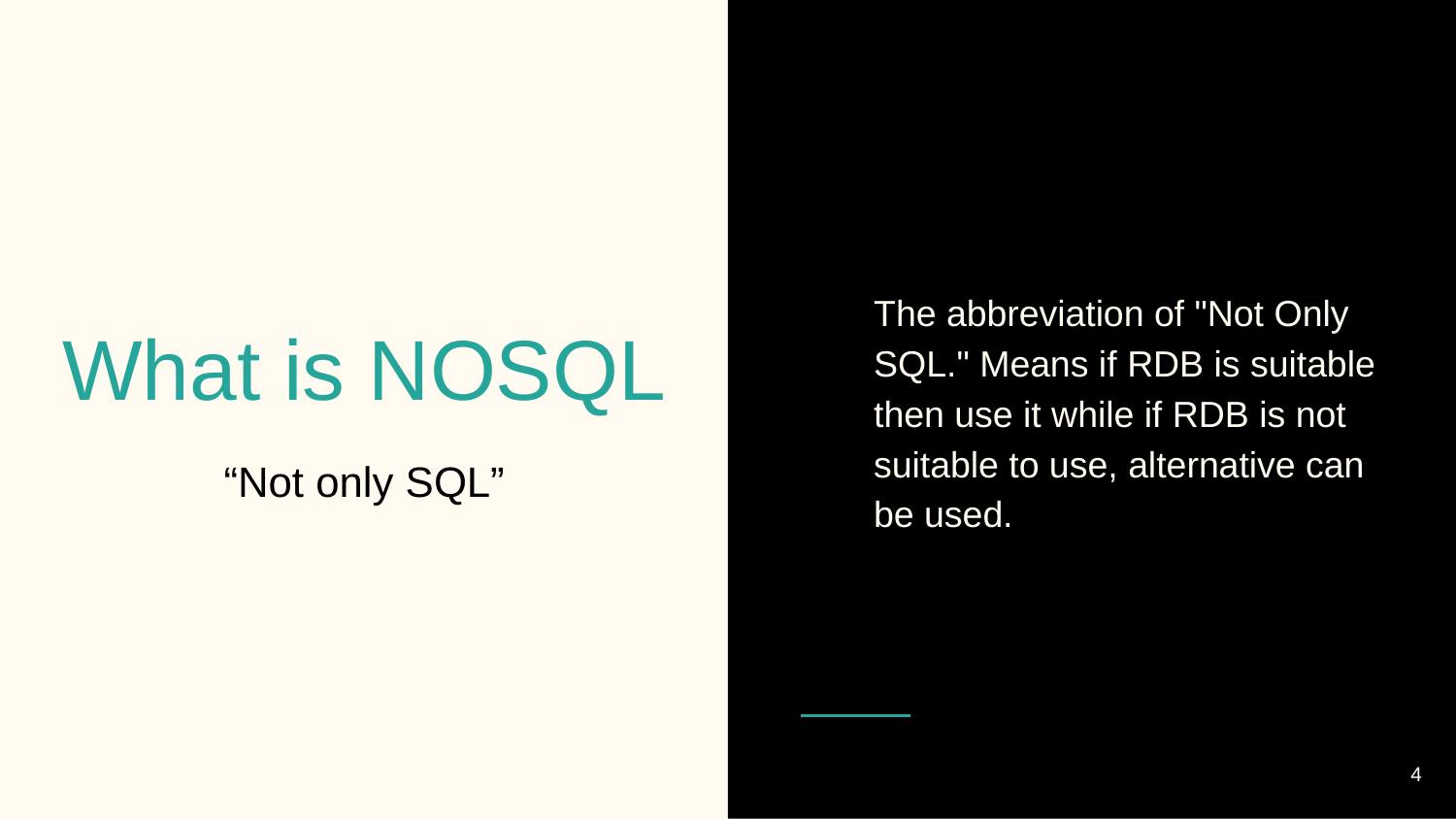

The abbreviation of "Not Only SQL." Means if RDB is suitable then use it while if RDB is not suitable to use, alternative can be used.
# What is NOSQL
“Not only SQL”
4